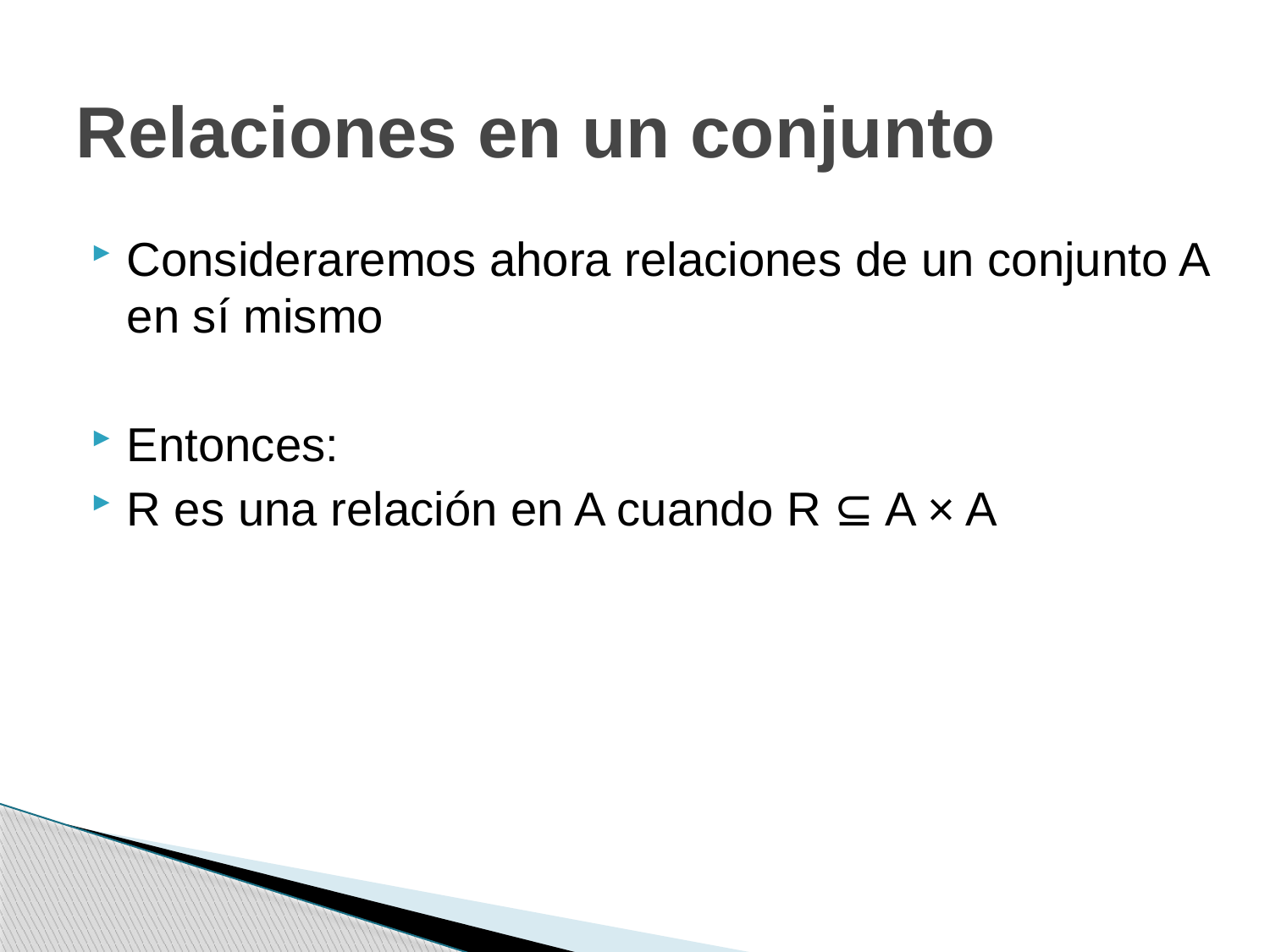

# Relaciones en un conjunto
Consideraremos ahora relaciones de un conjunto A en sí mismo

Entonces:
R es una relación en A cuando R ⊆ A × A